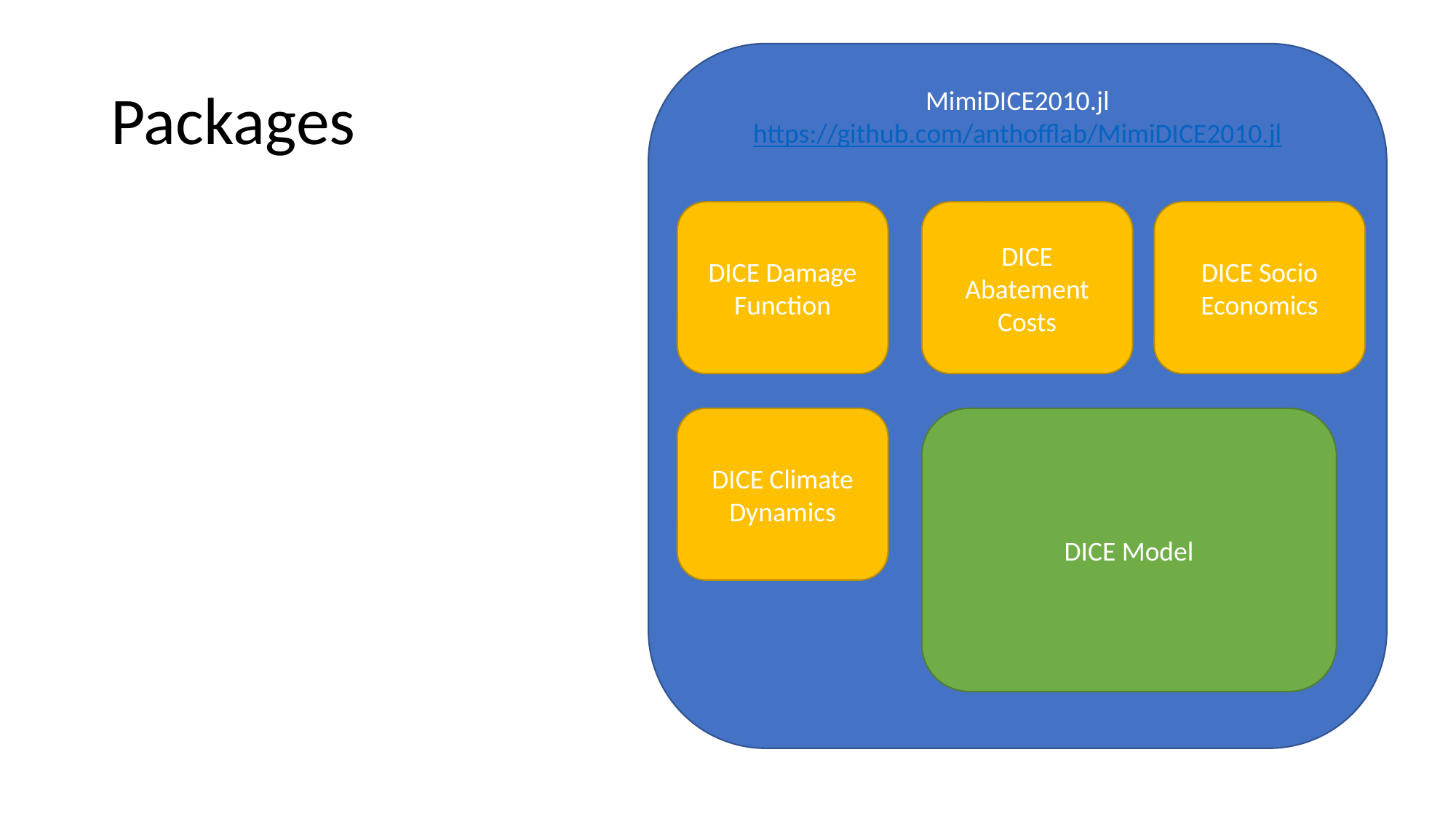

# Packages
MimiDICE2010.jl
https://github.com/anthofflab/MimiDICE2010.jl
DICE Damage Function
DICE Abatement Costs
DICE Socio Economics
DICE Climate Dynamics
DICE Model